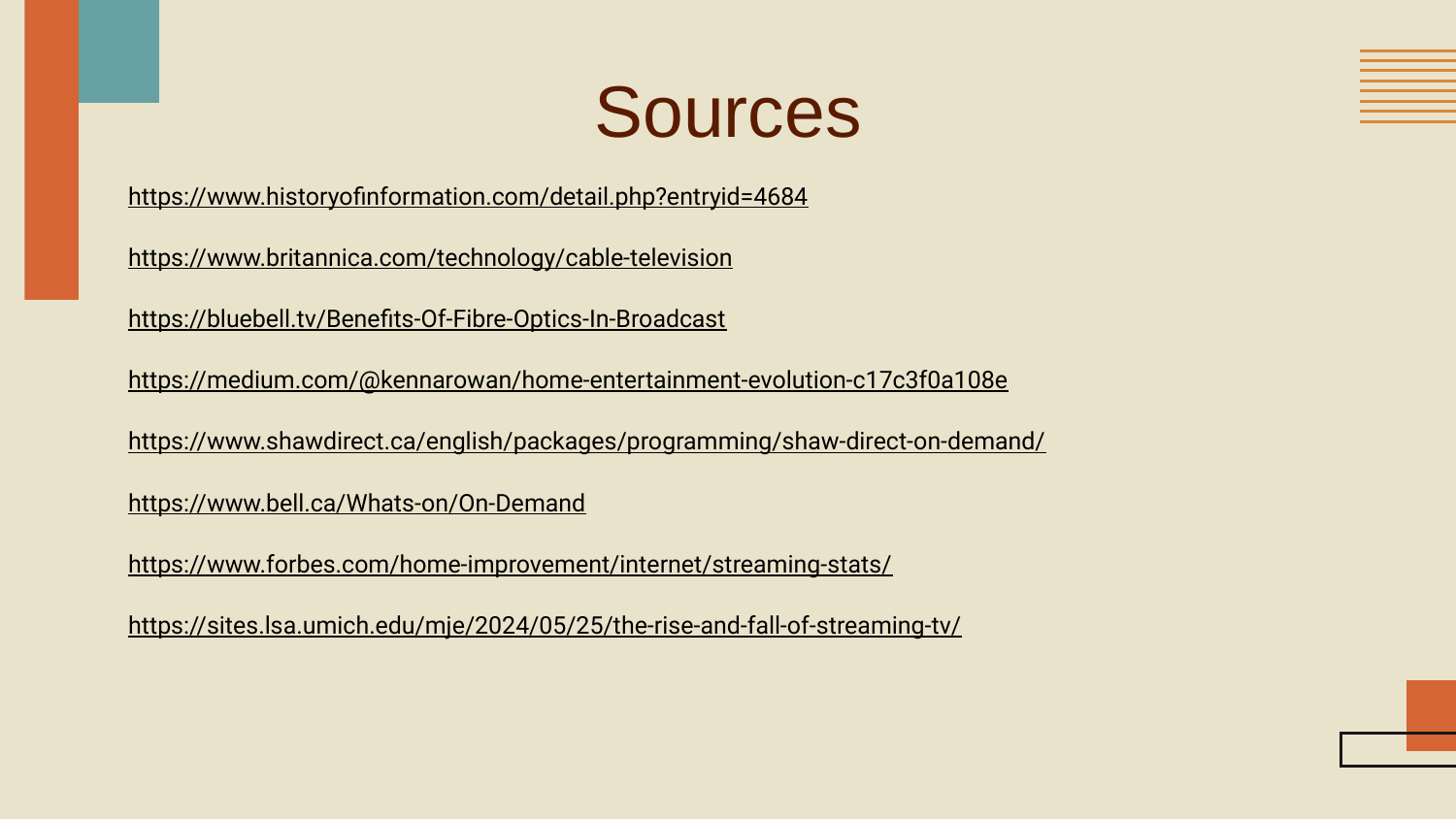

# Sources
https://www.historyofinformation.com/detail.php?entryid=4684
https://www.britannica.com/technology/cable-television
https://bluebell.tv/Benefits-Of-Fibre-Optics-In-Broadcast
https://medium.com/@kennarowan/home-entertainment-evolution-c17c3f0a108e
https://www.shawdirect.ca/english/packages/programming/shaw-direct-on-demand/
https://www.bell.ca/Whats-on/On-Demand
https://www.forbes.com/home-improvement/internet/streaming-stats/
https://sites.lsa.umich.edu/mje/2024/05/25/the-rise-and-fall-of-streaming-tv/